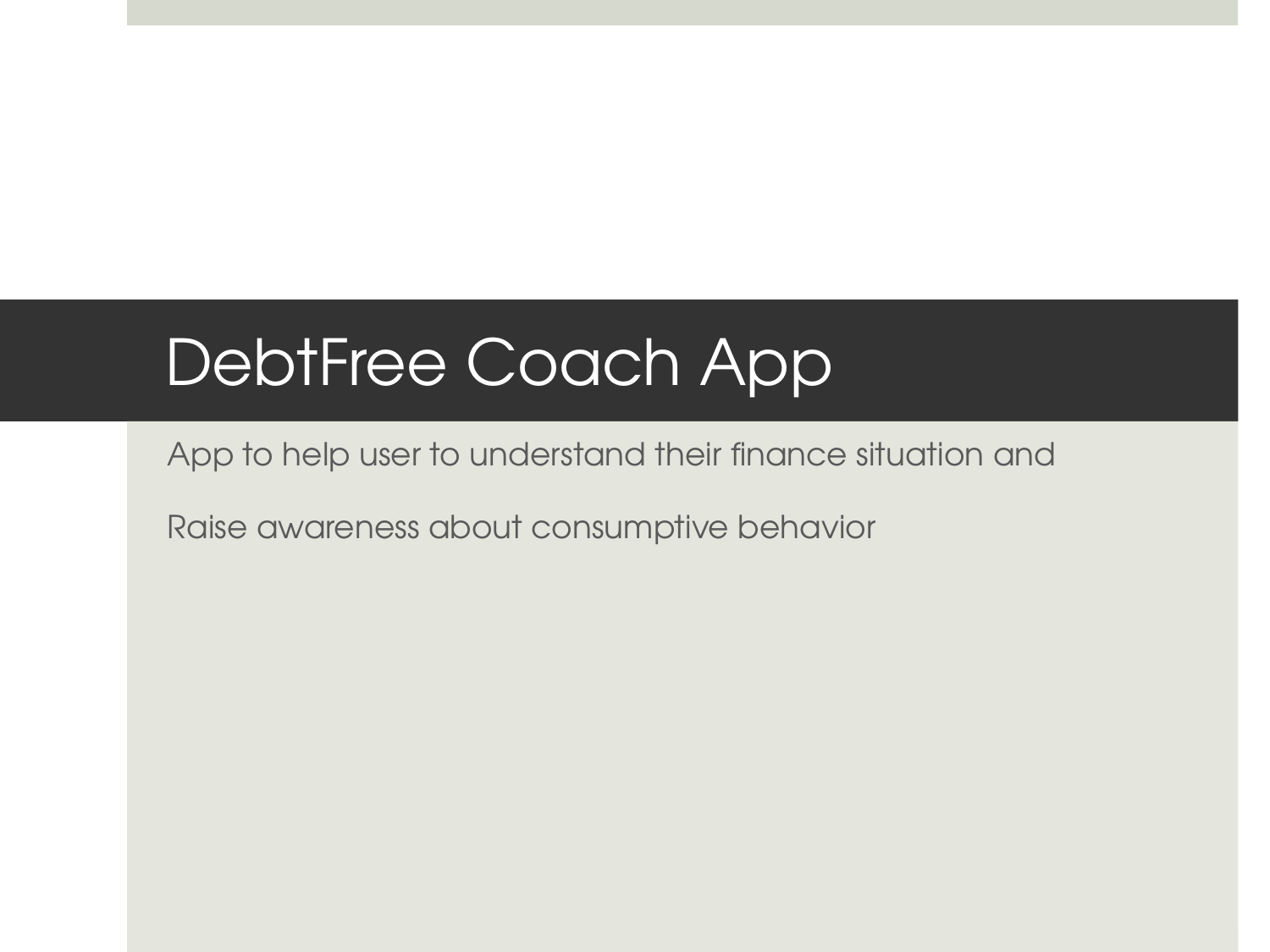

# DebtFree Coach App
App to help user to understand their finance situation and
Raise awareness about consumptive behavior